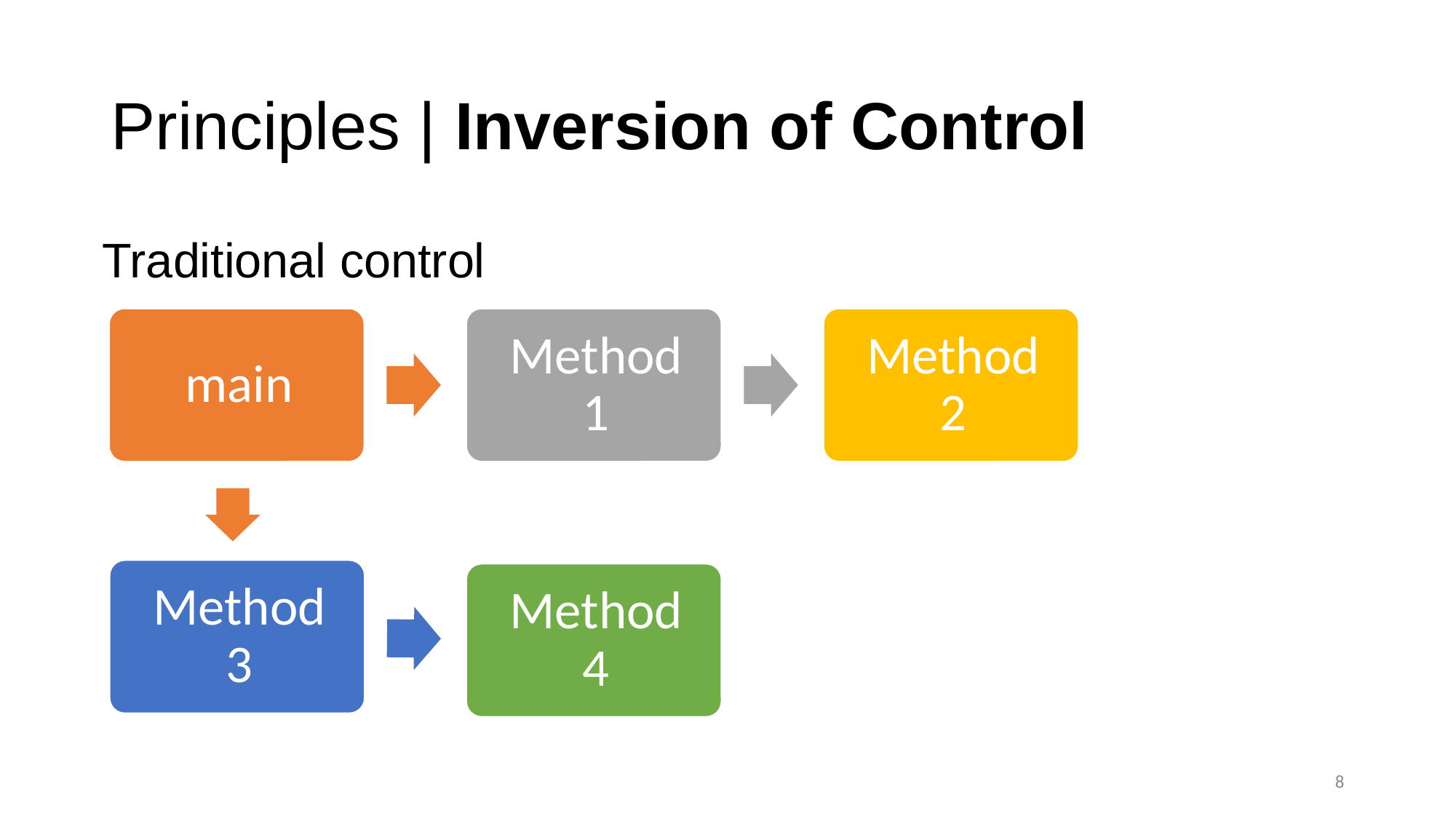

# Principles | Inversion of Control
Traditional control
main

Method 1

Method 2

Method 3

Method 4
8